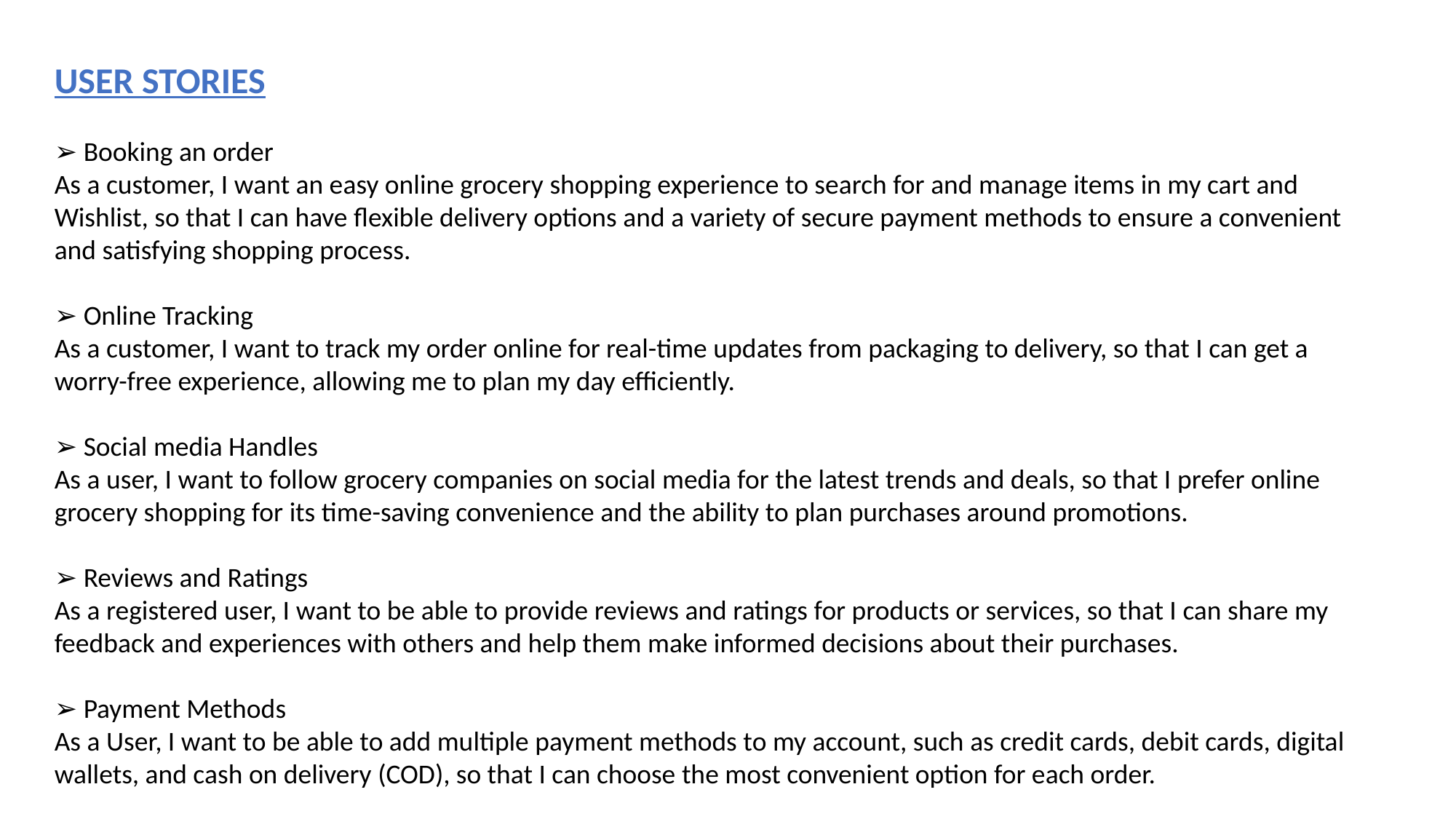

USER STORIES

➢ Booking an order
As a customer, I want an easy online grocery shopping experience to search for and manage items in my cart and Wishlist, so that I can have flexible delivery options and a variety of secure payment methods to ensure a convenient and satisfying shopping process.

➢ Online Tracking
As a customer, I want to track my order online for real-time updates from packaging to delivery, so that I can get a worry-free experience, allowing me to plan my day efficiently.

➢ Social media Handles
As a user, I want to follow grocery companies on social media for the latest trends and deals, so that I prefer online grocery shopping for its time-saving convenience and the ability to plan purchases around promotions.

➢ Reviews and Ratings
As a registered user, I want to be able to provide reviews and ratings for products or services, so that I can share my feedback and experiences with others and help them make informed decisions about their purchases.

➢ Payment Methods
As a User, I want to be able to add multiple payment methods to my account, such as credit cards, debit cards, digital wallets, and cash on delivery (COD), so that I can choose the most convenient option for each order.